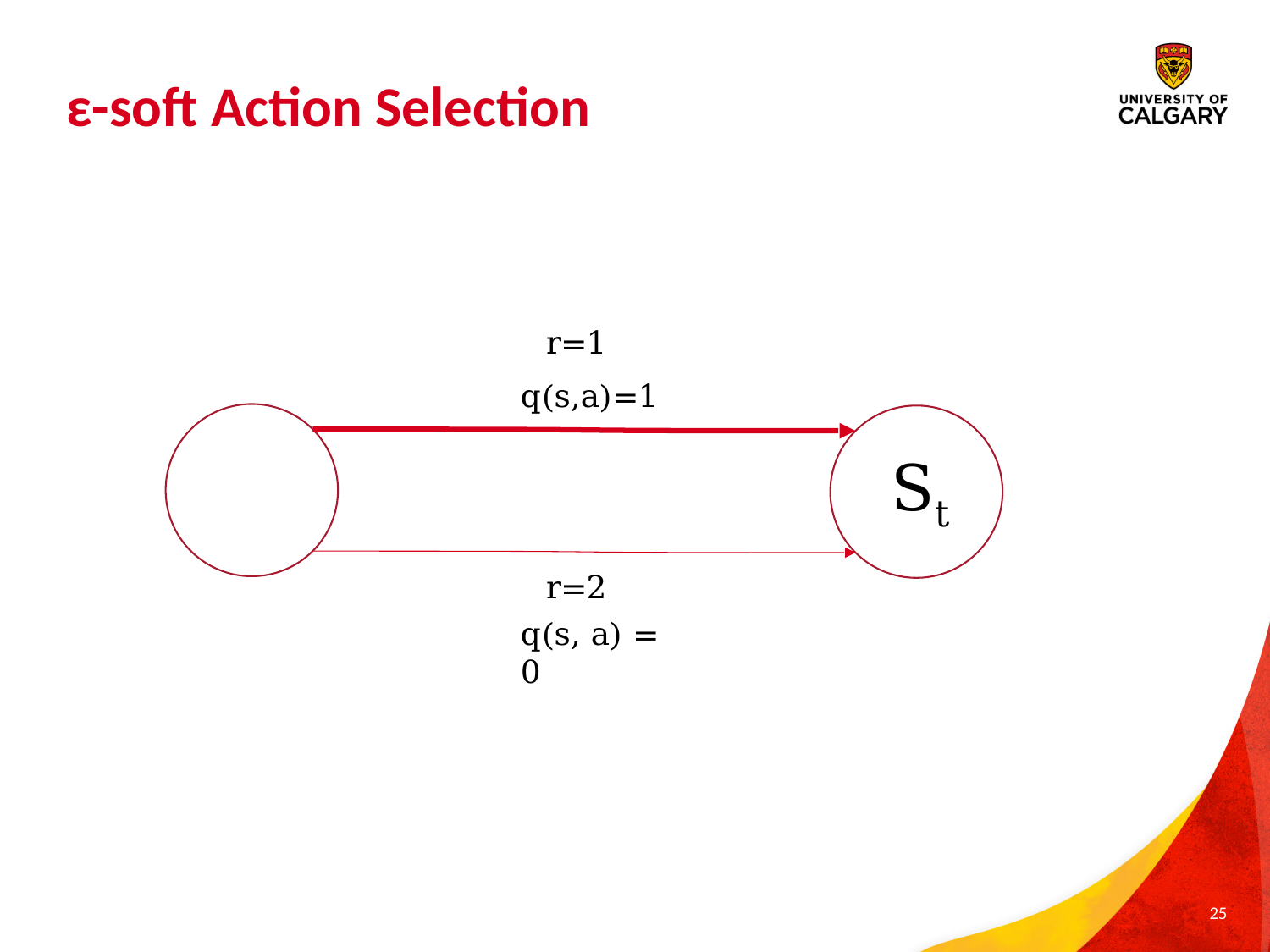

# ε-soft Action Selection
r=1
q(s,a)=1

St
r=2
q(s, a) = 0
25